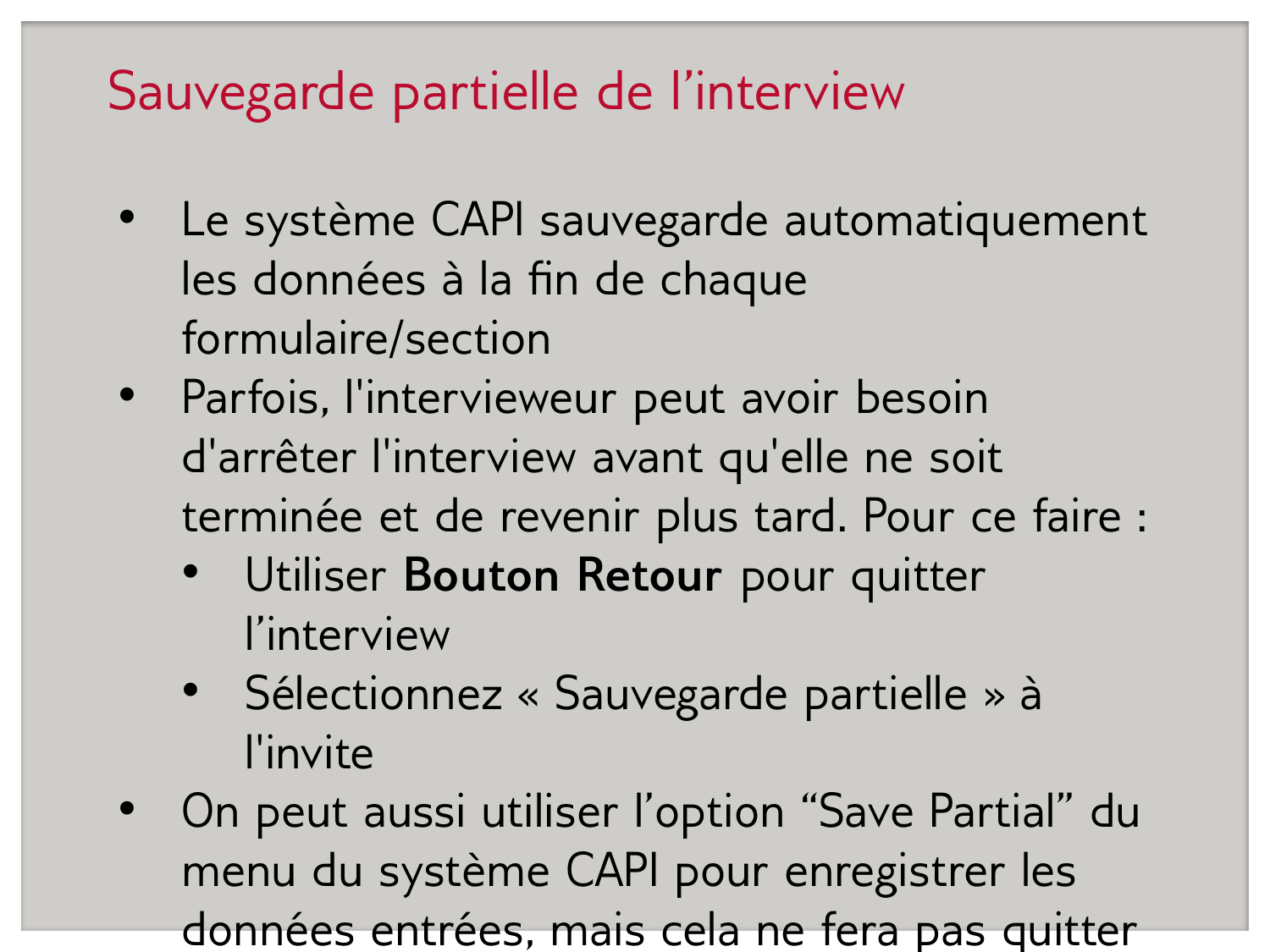

# Sauvegarde partielle de l’interview
Le système CAPI sauvegarde automatiquement les données à la fin de chaque formulaire/section
Parfois, l'intervieweur peut avoir besoin d'arrêter l'interview avant qu'elle ne soit terminée et de revenir plus tard. Pour ce faire :
Utiliser Bouton Retour pour quitter l’interview
Sélectionnez « Sauvegarde partielle » à l'invite
On peut aussi utiliser l’option “Save Partial” du menu du système CAPI pour enregistrer les données entrées, mais cela ne fera pas quitter l’interview